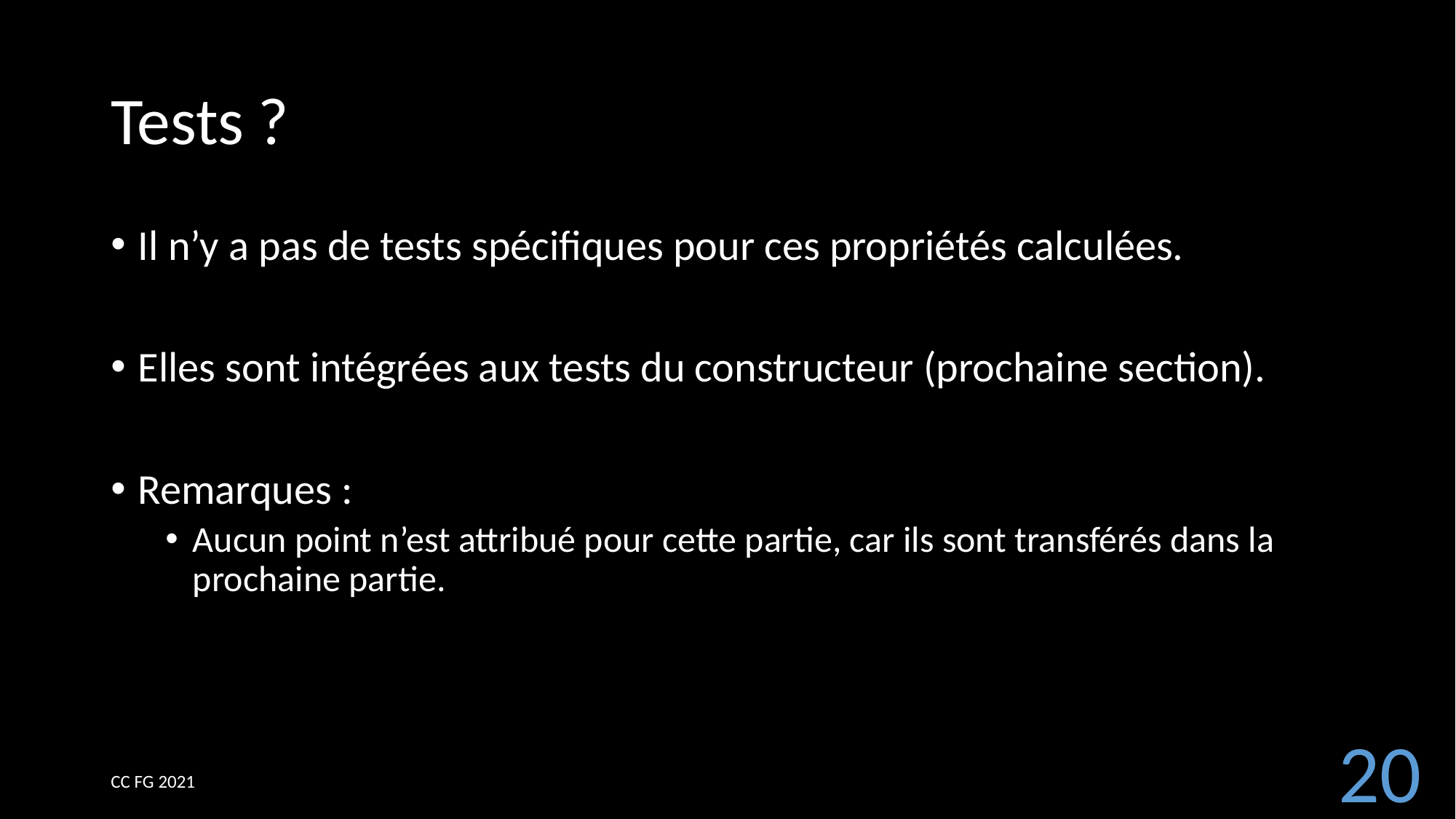

# Tests ?
Il n’y a pas de tests spécifiques pour ces propriétés calculées.

Elles sont intégrées aux tests du constructeur (prochaine section).

Remarques :
Aucun point n’est attribué pour cette partie, car ils sont transférés dans la prochaine partie.
20
CC FG 2021